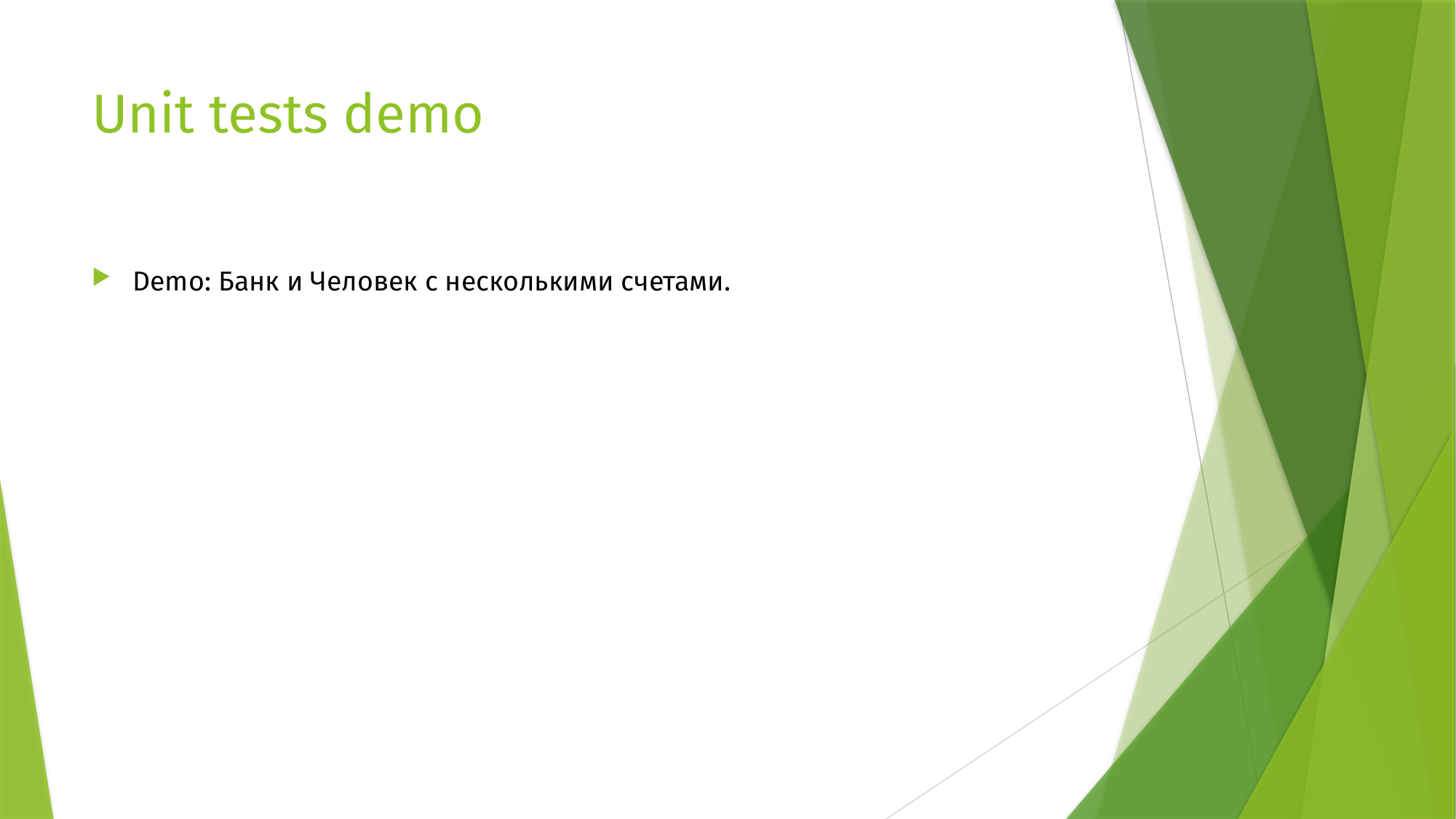

# Unit tests demo
Demo: Банк и Человек с несколькими счетами.